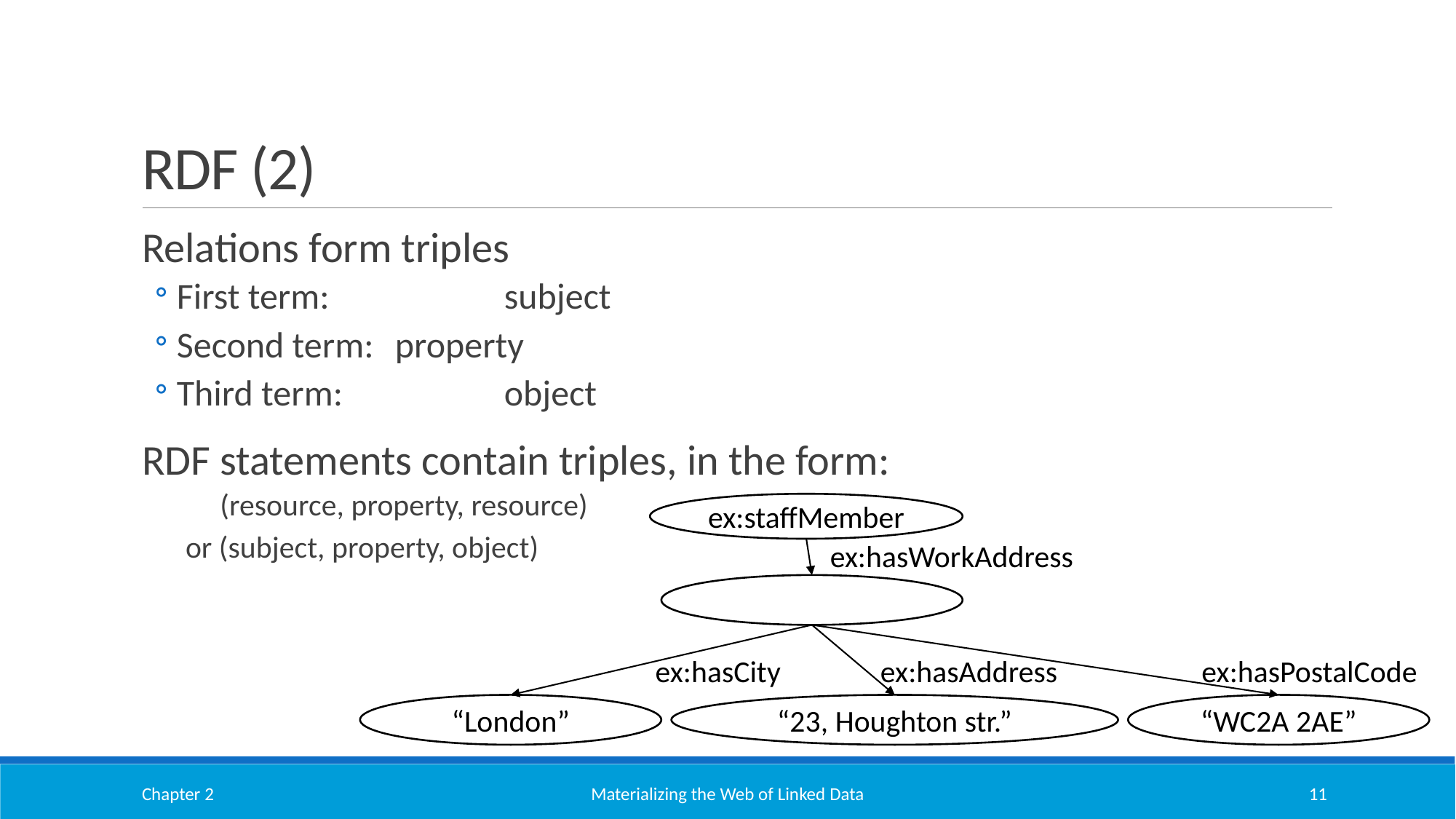

# RDF (2)
Relations form triples
First term:		subject
Second term:	property
Third term:		object
RDF statements contain triples, in the form:
     (resource, property, resource)
or (subject, property, object)

ex:staffMember
ex:hasWorkAddress

ex:hasCity
ex:hasAddress
ex:hasPostalCode
“London”
“23, Houghton str.”
“WC2A 2AE”
Chapter 2
Materializing the Web of Linked Data
11